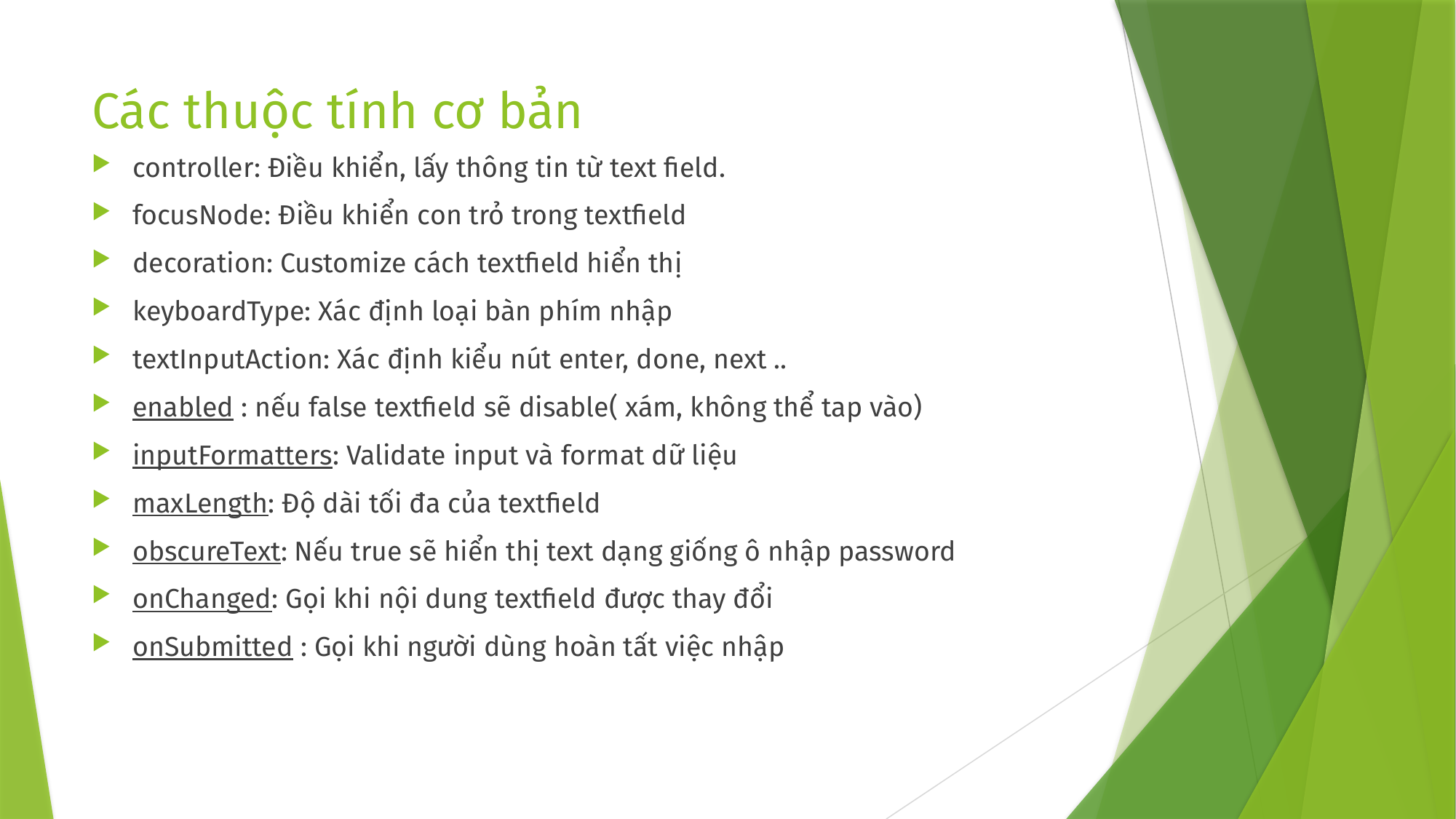

# Các thuộc tính cơ bản
controller: Điều khiển, lấy thông tin từ text field.
focusNode: Điều khiển con trỏ trong textfield
decoration: Customize cách textfield hiển thị
keyboardType: Xác định loại bàn phím nhập
textInputAction: Xác định kiểu nút enter, done, next ..
enabled : nếu false textfield sẽ disable( xám, không thể tap vào)
inputFormatters: Validate input và format dữ liệu
maxLength: Độ dài tối đa của textfield
obscureText: Nếu true sẽ hiển thị text dạng giống ô nhập password
onChanged: Gọi khi nội dung textfield được thay đổi
onSubmitted : Gọi khi người dùng hoàn tất việc nhập